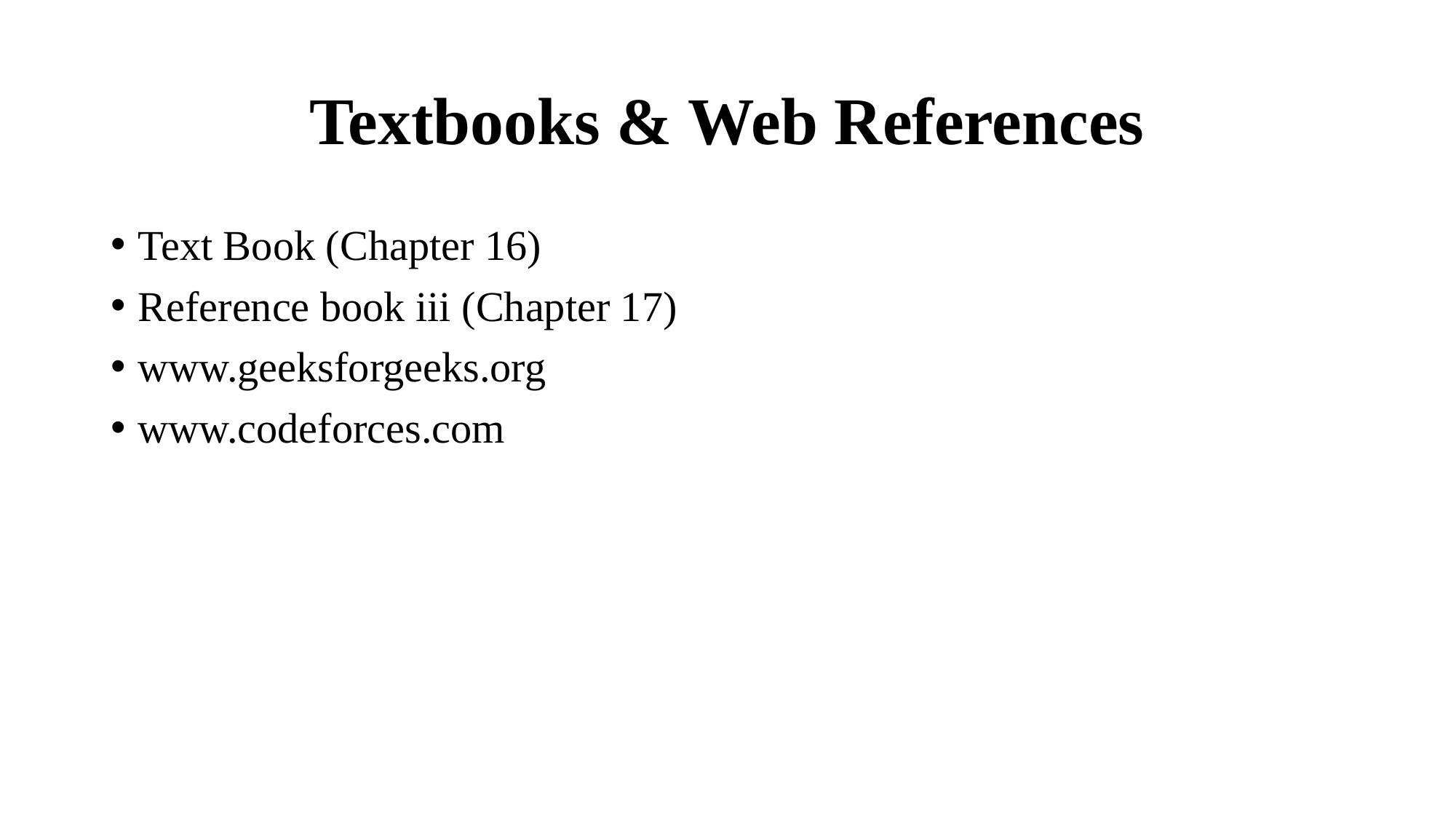

# Textbooks & Web References
Text Book (Chapter 16)
Reference book iii (Chapter 17)
www.geeksforgeeks.org
www.codeforces.com